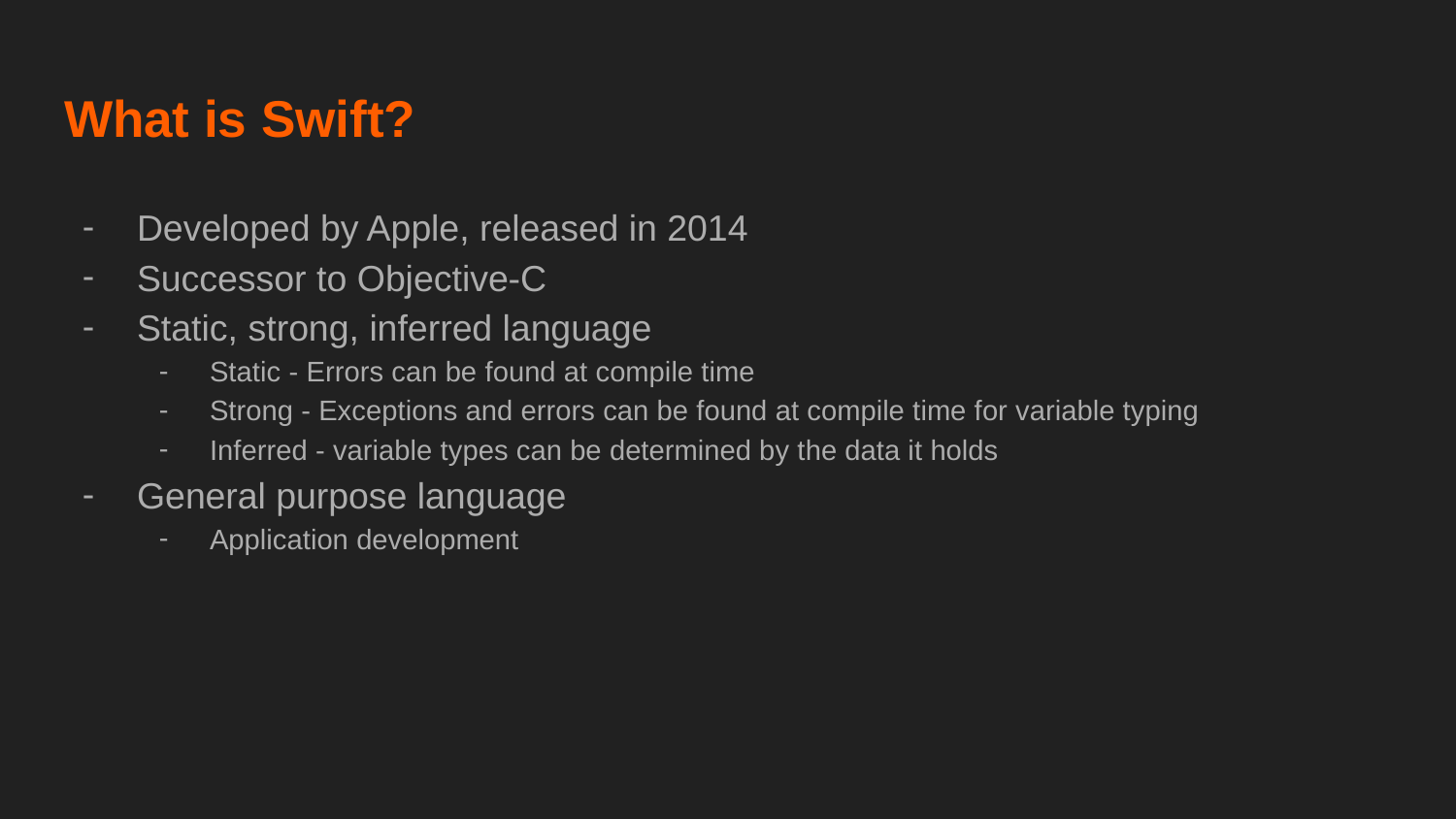

# What is Swift?
Developed by Apple, released in 2014
Successor to Objective-C
Static, strong, inferred language
Static - Errors can be found at compile time
Strong - Exceptions and errors can be found at compile time for variable typing
Inferred - variable types can be determined by the data it holds
General purpose language
Application development